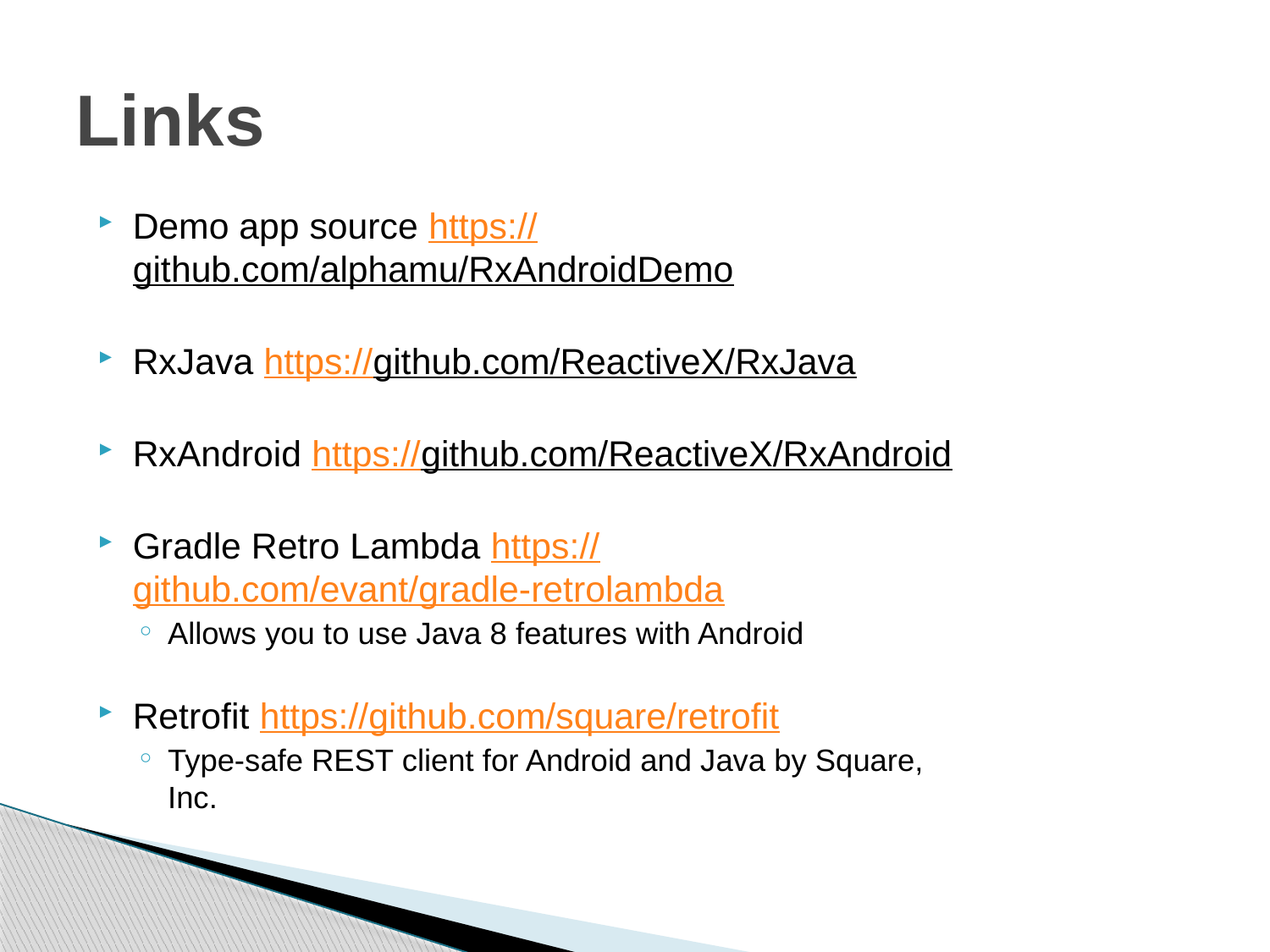

# Links
Demo app source https://github.com/alphamu/RxAndroidDemo
RxJava https://github.com/ReactiveX/RxJava
RxAndroid https://github.com/ReactiveX/RxAndroid
Gradle Retro Lambda https://github.com/evant/gradle-retrolambda
Allows you to use Java 8 features with Android
Retrofit https://github.com/square/retrofit
Type-safe REST client for Android and Java by Square, Inc.